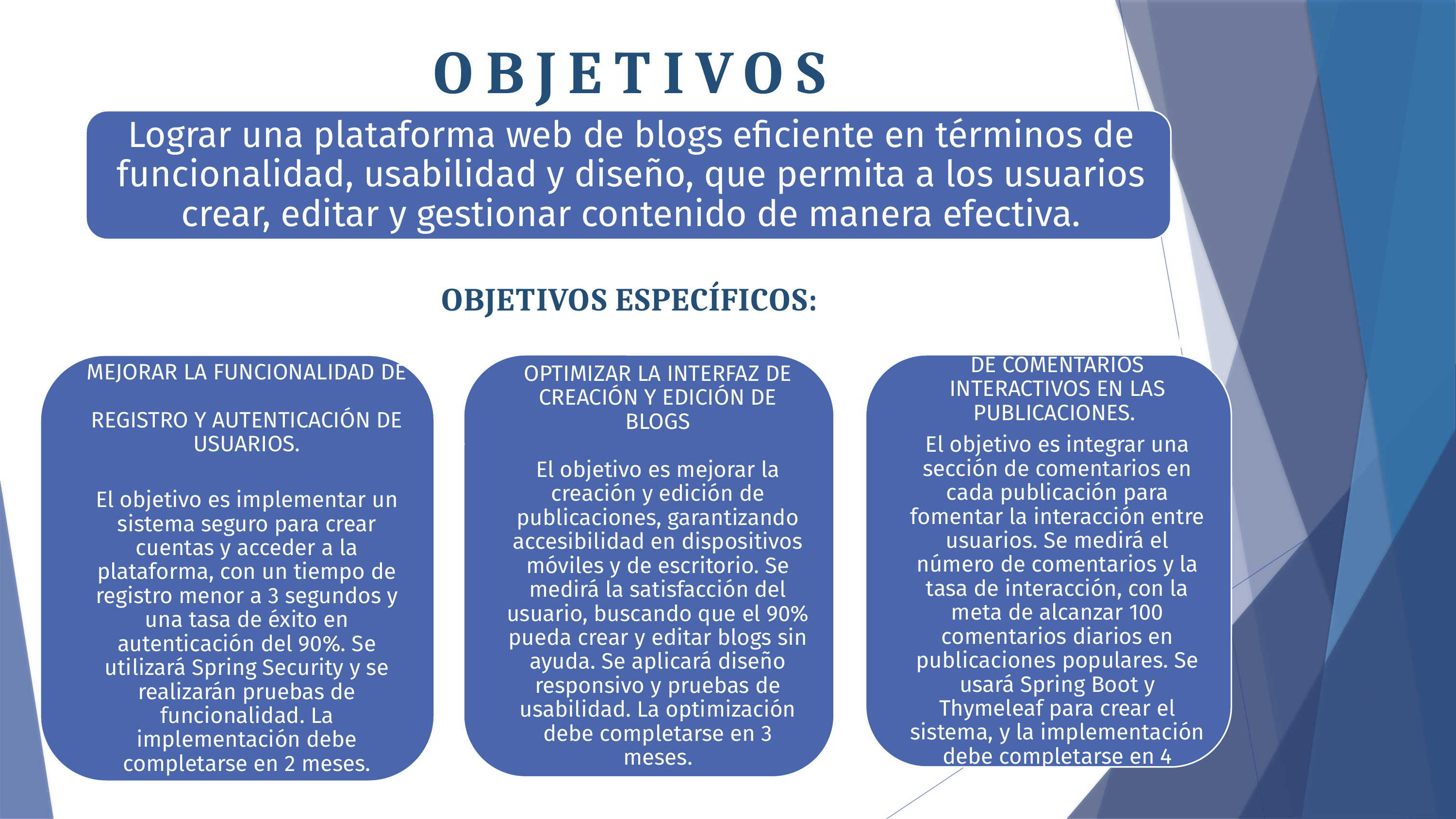

OBJETIVOS
OBJETIVO GENERAL:
Lograr una plataforma web de blogs eficiente en términos de funcionalidad, usabilidad y diseño, que permita a los usuarios crear, editar y gestionar contenido de manera efectiva.
OBJETIVOS ESPECÍFICOS:
OPTIMIZAR LA INTERFAZ DE CREACIÓN Y EDICIÓN DE BLOGS
El objetivo es mejorar la creación y edición de publicaciones, garantizando accesibilidad en dispositivos móviles y de escritorio. Se medirá la satisfacción del usuario, buscando que el 90% pueda crear y editar blogs sin ayuda. Se aplicará diseño responsivo y pruebas de usabilidad. La optimización debe completarse en 3 meses.
MEJORAR LA FUNCIONALIDAD DE
REGISTRO Y AUTENTICACIÓN DE USUARIOS.
El objetivo es implementar un sistema seguro para crear cuentas y acceder a la plataforma, con un tiempo de registro menor a 3 segundos y una tasa de éxito en autenticación del 90%. Se utilizará Spring Security y se realizarán pruebas de funcionalidad. La implementación debe completarse en 2 meses.
INCORPORAR UNA SECCIÓN DE COMENTARIOS INTERACTIVOS EN LAS PUBLICACIONES.
El objetivo es integrar una sección de comentarios en cada publicación para fomentar la interacción entre usuarios. Se medirá el número de comentarios y la tasa de interacción, con la meta de alcanzar 100 comentarios diarios en publicaciones populares. Se usará Spring Boot y Thymeleaf para crear el sistema, y la implementación debe completarse en 4 meses.
.